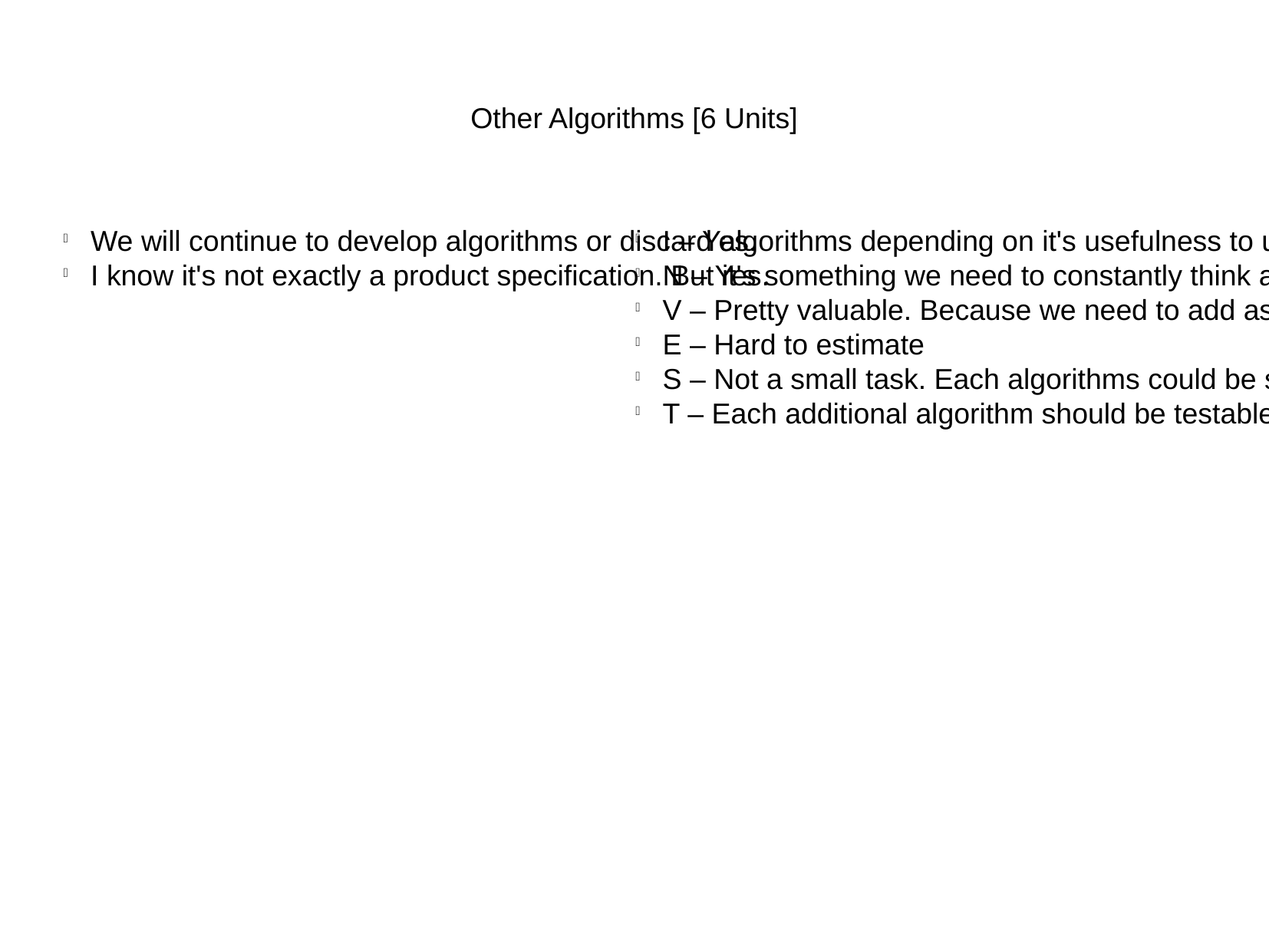

Other Algorithms [6 Units]
We will continue to develop algorithms or discard algorithms depending on it's usefulness to us
I know it's not exactly a product specification. But it's something we need to constantly think about.
I – Yes.
N – Yes.
V – Pretty valuable. Because we need to add as much algorithms as we need to get the most accurate results as possible.
E – Hard to estimate
S – Not a small task. Each algorithms could be small but to continuously develop them is going to take a lot of time.
T – Each additional algorithm should be testable with some dummy data.